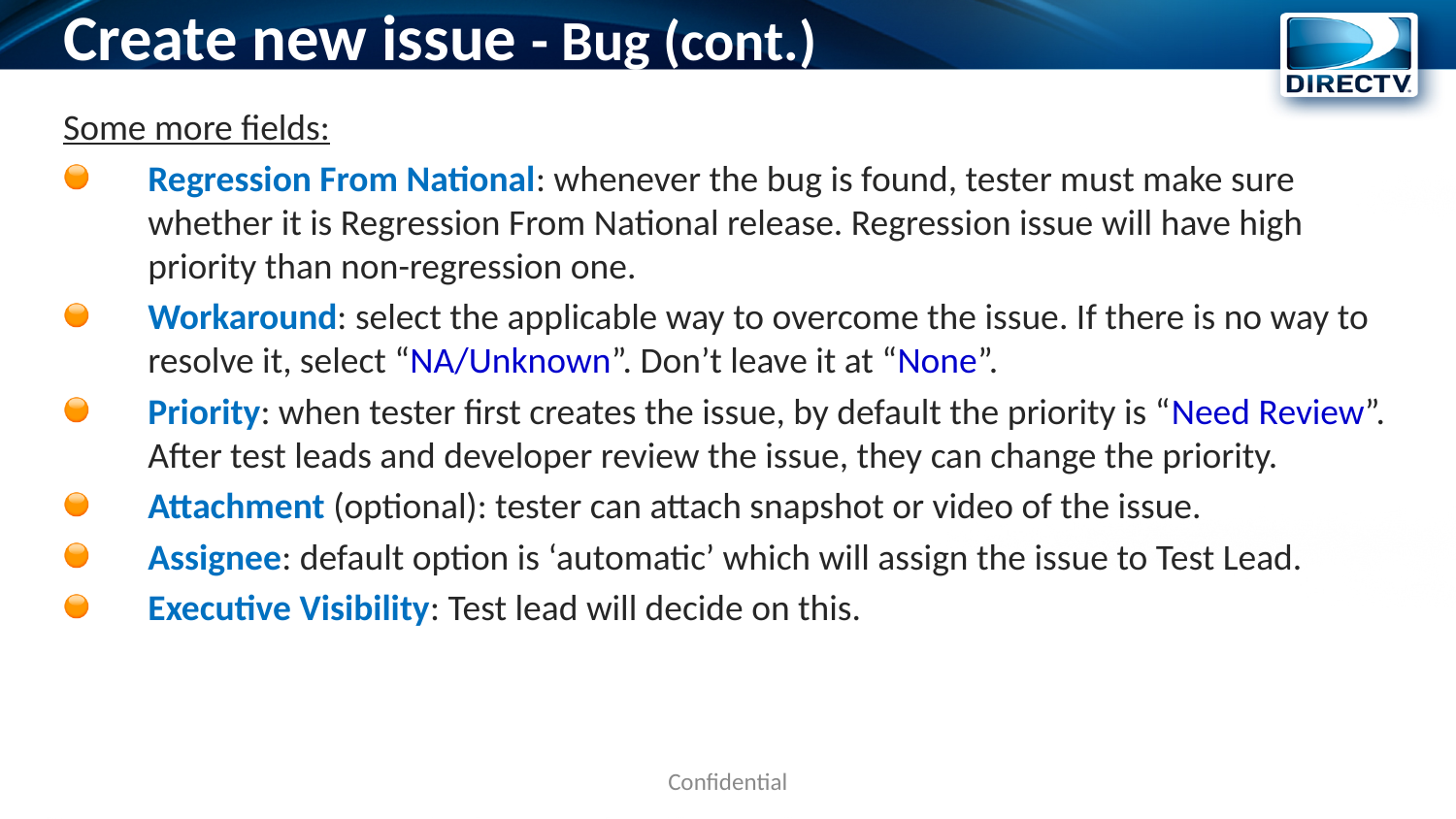

# Create new issue - Bug (cont.)
Some more fields:
Regression From National: whenever the bug is found, tester must make sure whether it is Regression From National release. Regression issue will have high priority than non-regression one.
Workaround: select the applicable way to overcome the issue. If there is no way to resolve it, select “NA/Unknown”. Don’t leave it at “None”.
Priority: when tester first creates the issue, by default the priority is “Need Review”. After test leads and developer review the issue, they can change the priority.
Attachment (optional): tester can attach snapshot or video of the issue.
Assignee: default option is ‘automatic’ which will assign the issue to Test Lead.
Executive Visibility: Test lead will decide on this.

Confidential